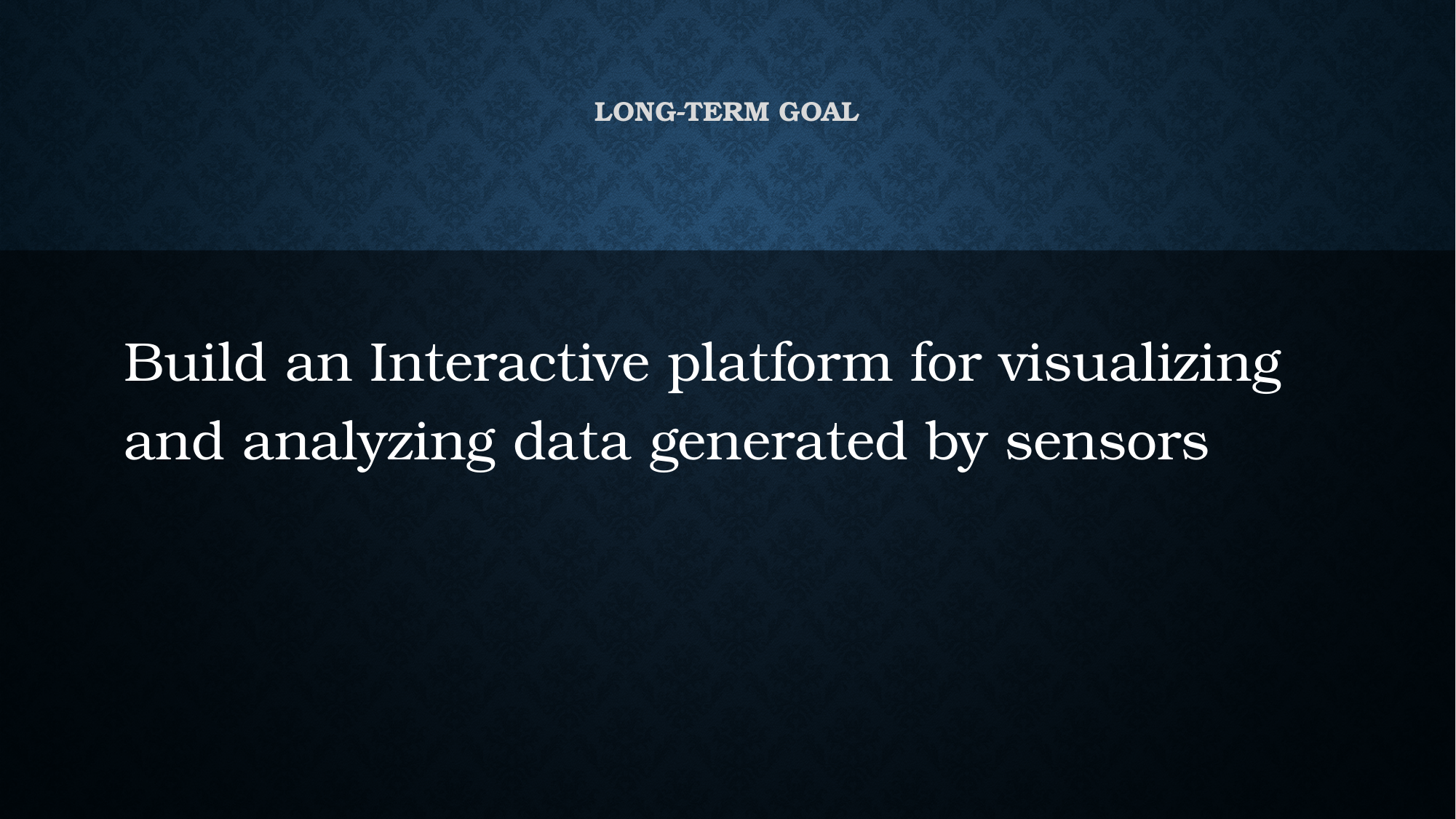

# Long-term goal

Build an Interactive platform for visualizing and analyzing data generated by sensors